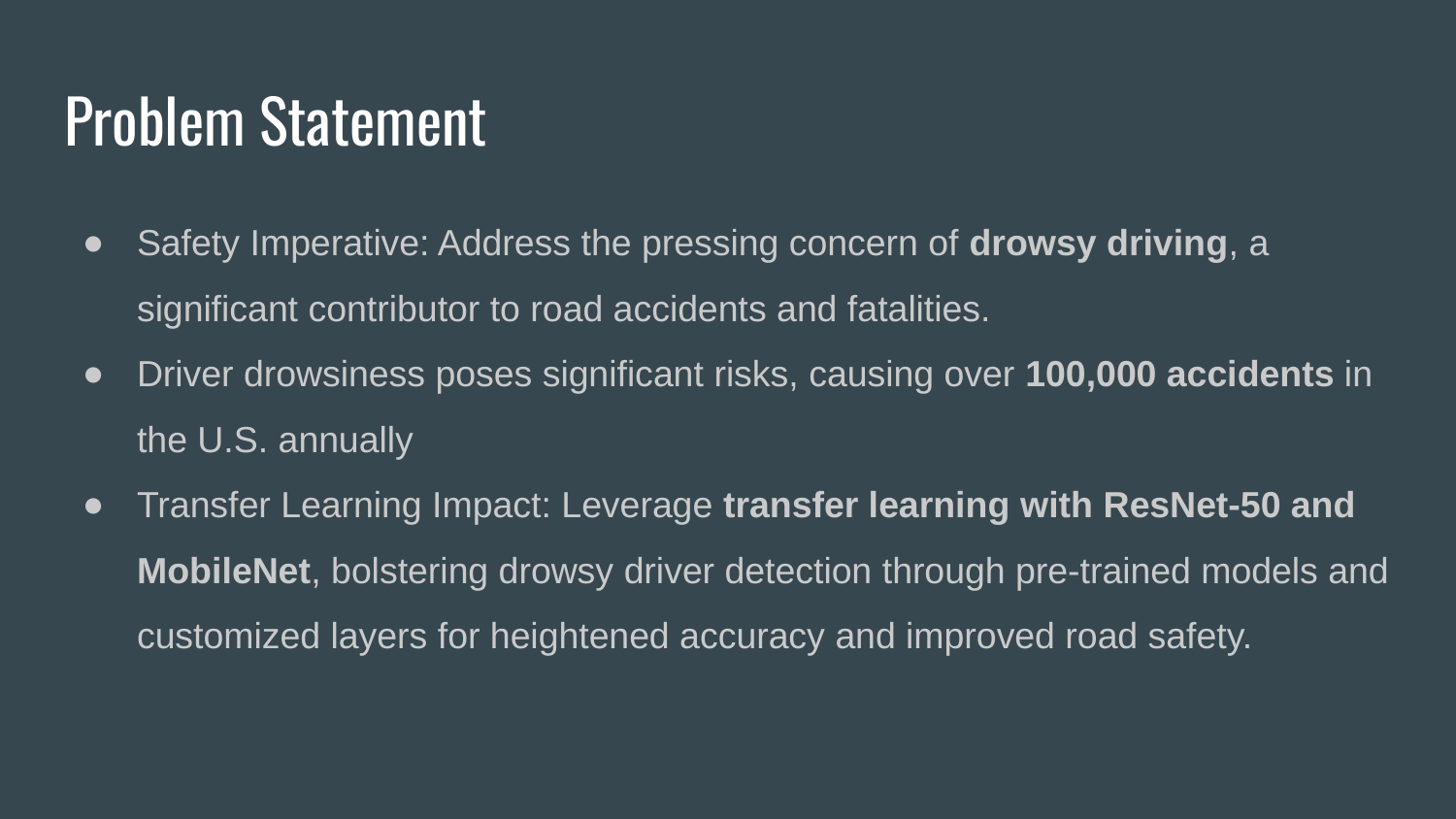

# Problem Statement
Safety Imperative: Address the pressing concern of drowsy driving, a significant contributor to road accidents and fatalities.
Driver drowsiness poses significant risks, causing over 100,000 accidents in the U.S. annually
Transfer Learning Impact: Leverage transfer learning with ResNet-50 and MobileNet, bolstering drowsy driver detection through pre-trained models and customized layers for heightened accuracy and improved road safety.